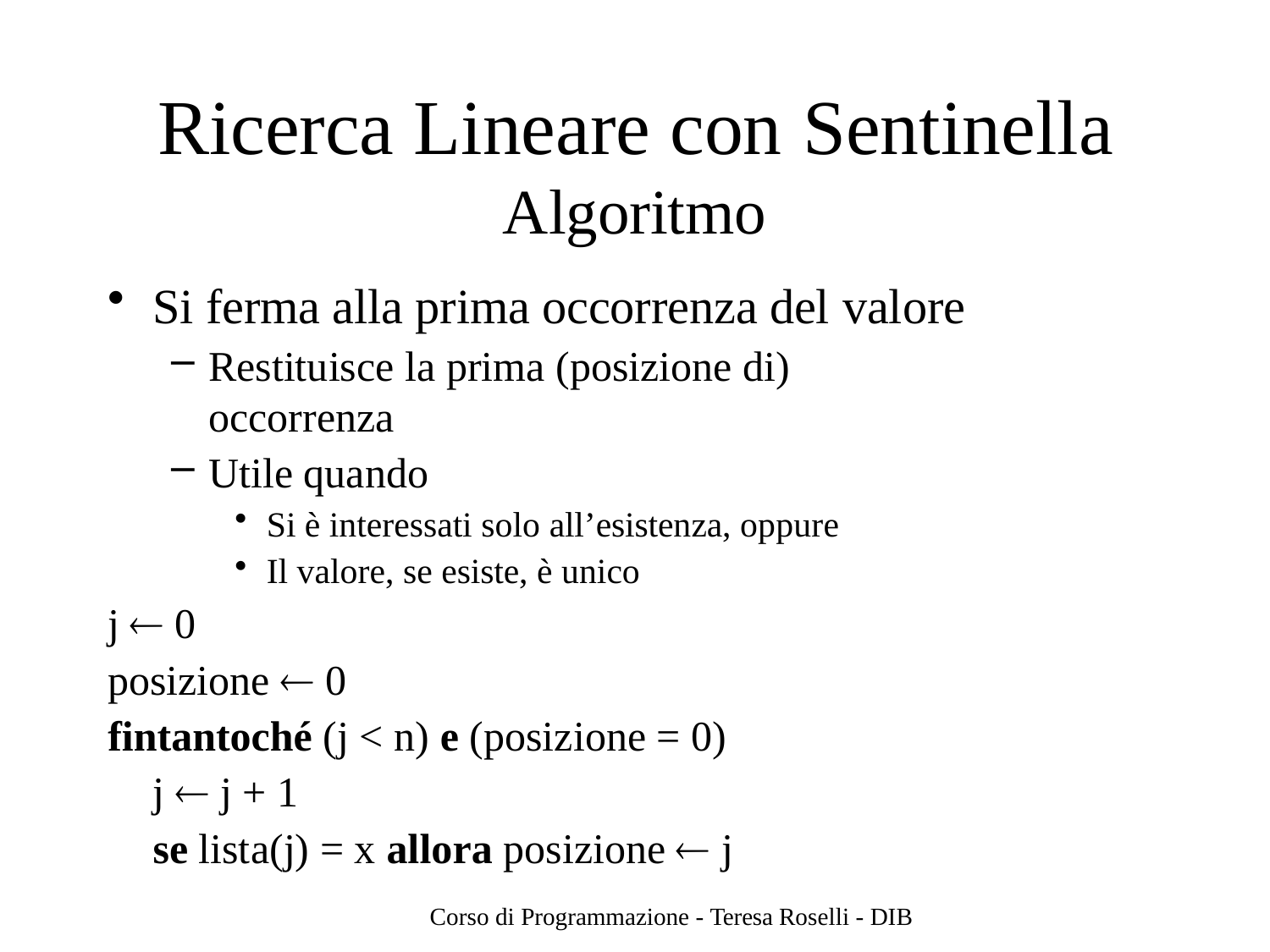

# Ricerca Lineare con Sentinella
Algoritmo
Si ferma alla prima occorrenza del valore
Restituisce la prima (posizione di) occorrenza
Utile quando
Si è interessati solo all’esistenza, oppure
Il valore, se esiste, è unico
j ← 0
posizione ← 0
fintantoché (j < n) e (posizione = 0)
j ← j + 1
se lista(j) = x allora posizione ← j
Corso di Programmazione - Teresa Roselli - DIB